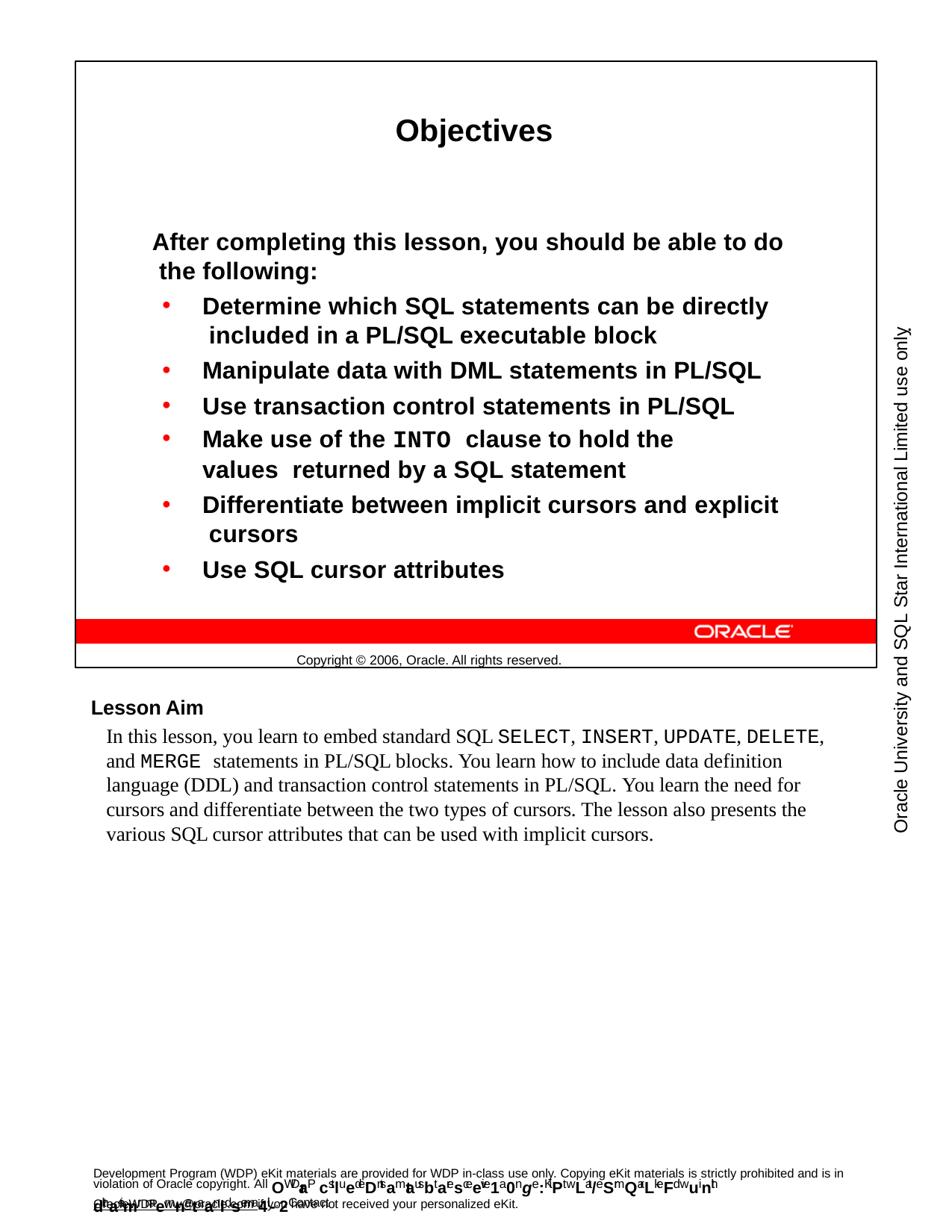

Objectives

After completing this lesson, you should be able to do  the following:
Determine which SQL statements can be directly  included in a PL/SQL executable block
Manipulate data with DML statements in PL/SQL
Use transaction control statements in PL/SQL
Make use of the INTO clause to hold the values  returned by a SQL statement
Differentiate between implicit cursors and explicit  cursors
Use SQL cursor attributes

Copyright © 2006, Oracle. All rights reserved.
Oracle University and SQL Star International Limited use onlyฺ

Lesson Aim
In this lesson, you learn to embed standard SQL SELECT, INSERT, UPDATE, DELETE,  and MERGE statements in PL/SQL blocks. You learn how to include data definition  language (DDL) and transaction control statements in PL/SQL. You learn the need for  cursors and differentiate between the two types of cursors. The lesson also presents the  various SQL cursor attributes that can be used with implicit cursors.
Development Program (WDP) eKit materials are provided for WDP in-class use only. Copying eKit materials is strictly prohibited and is in
violation of Oracle copyright. All OWDraP cstluedeDntsamtausbt aresceeive1a0nge:KiPt wLat/eSrmQarLkeFd wuinth dthaeimr naemnetaanldsema4il-. 2Contact
OracleWDP_ww@oracle.com if you have not received your personalized eKit.